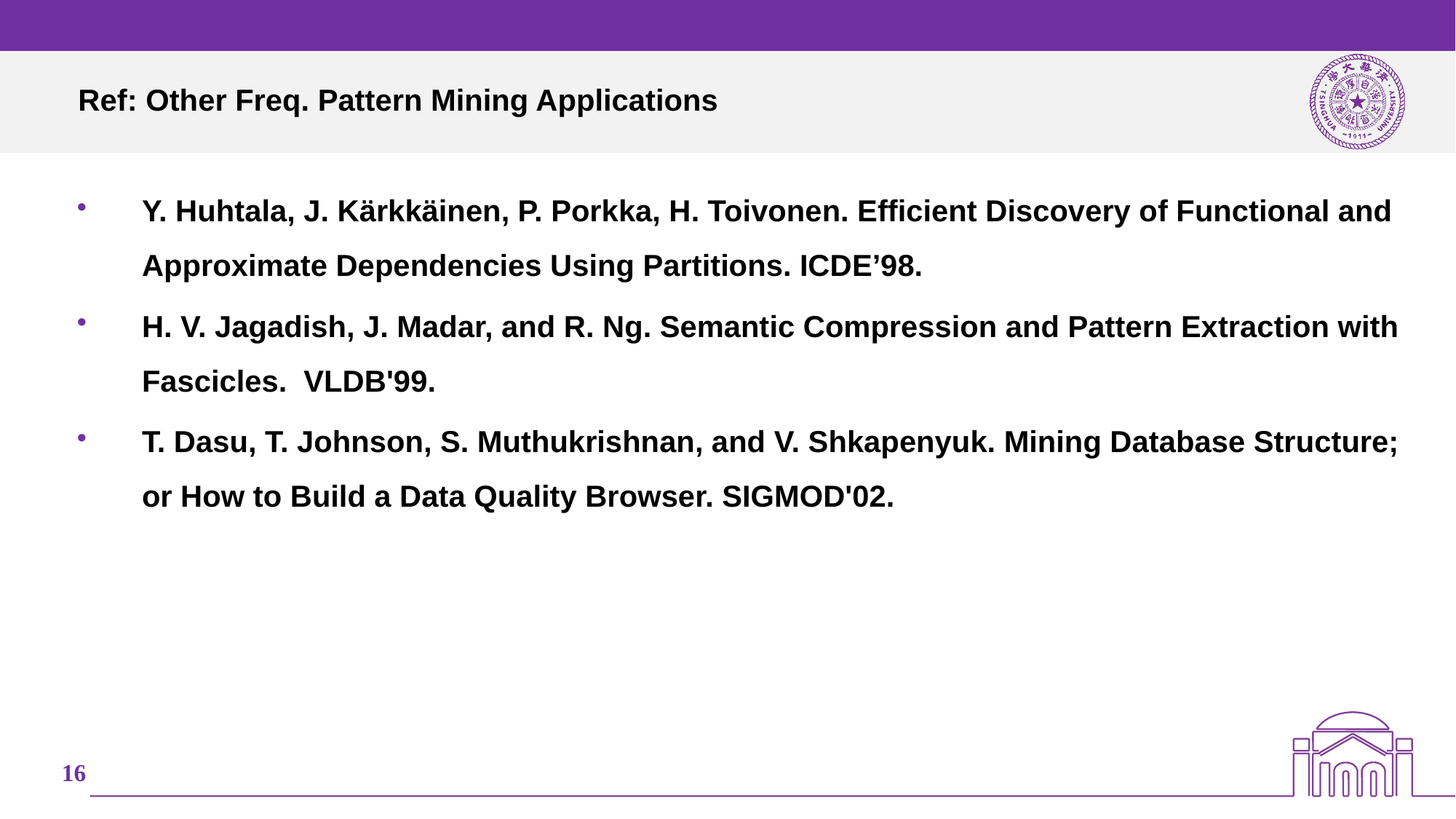

# Ref: Other Freq. Pattern Mining Applications
Y. Huhtala, J. Kärkkäinen, P. Porkka, H. Toivonen. Efficient Discovery of Functional and Approximate Dependencies Using Partitions. ICDE’98.
H. V. Jagadish, J. Madar, and R. Ng. Semantic Compression and Pattern Extraction with Fascicles.  VLDB'99.
T. Dasu, T. Johnson, S. Muthukrishnan, and V. Shkapenyuk. Mining Database Structure; or How to Build a Data Quality Browser. SIGMOD'02.